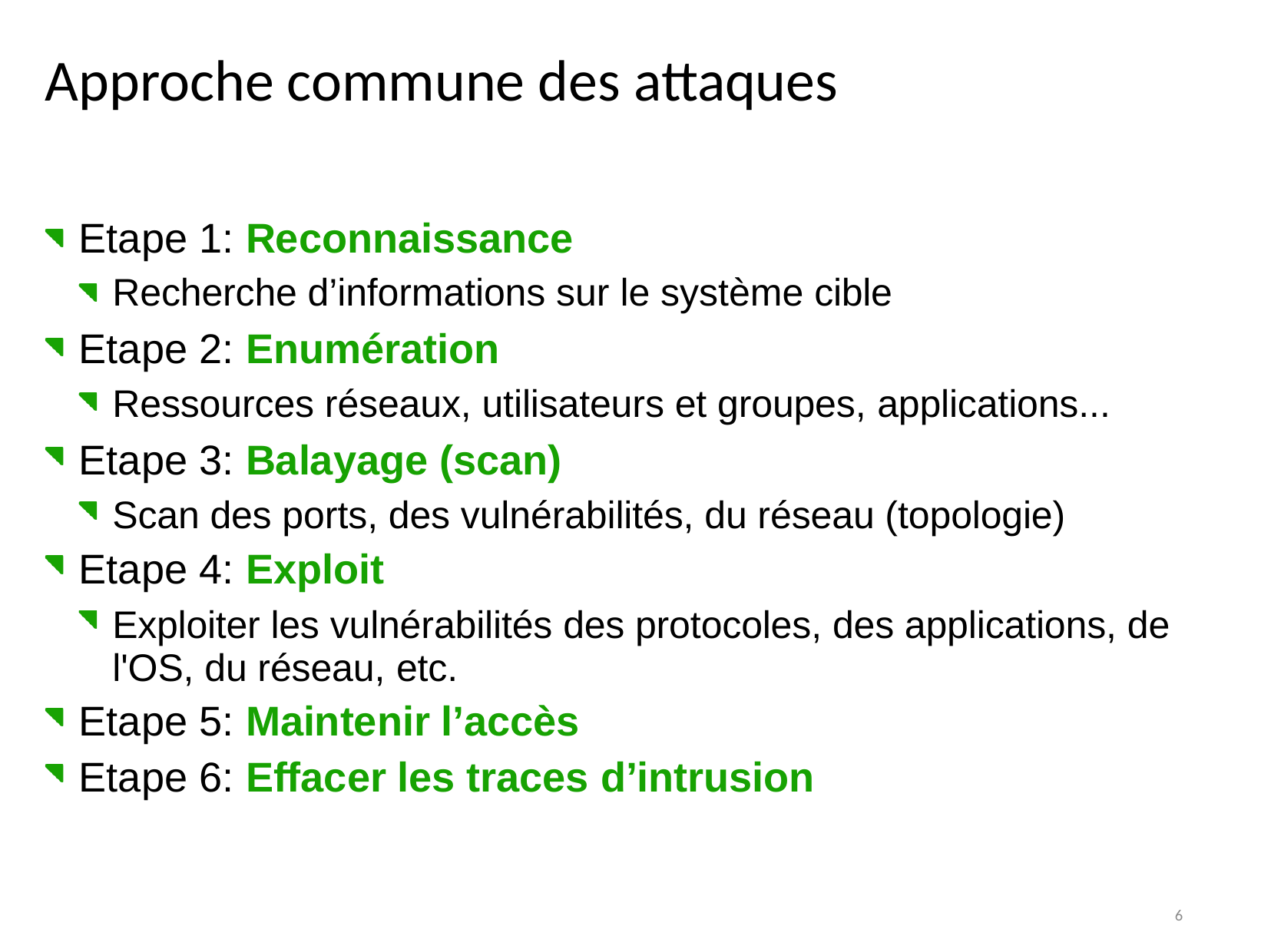

# Approche commune des attaques
Etape 1: Reconnaissance
Recherche d’informations sur le système cible
Etape 2: Enumération
Ressources réseaux, utilisateurs et groupes, applications...
Etape 3: Balayage (scan)
Scan des ports, des vulnérabilités, du réseau (topologie)
Etape 4: Exploit
Exploiter les vulnérabilités des protocoles, des applications, de  l'OS, du réseau, etc.
Etape 5: Maintenir l’accès
Etape 6: Effacer les traces d’intrusion

6